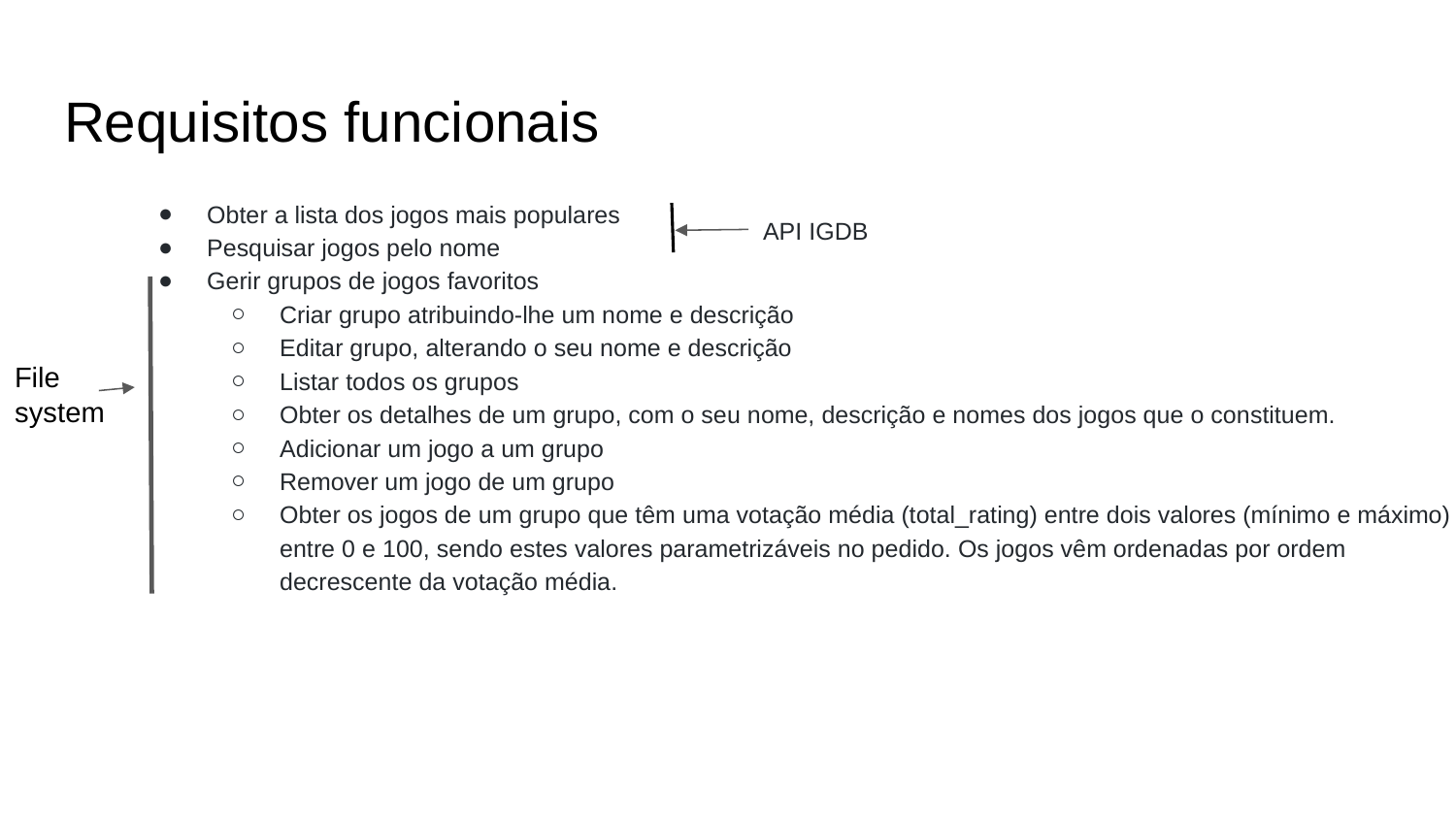

# Requisitos funcionais
Obter a lista dos jogos mais populares
Pesquisar jogos pelo nome
Gerir grupos de jogos favoritos
Criar grupo atribuindo-lhe um nome e descrição
Editar grupo, alterando o seu nome e descrição
Listar todos os grupos
Obter os detalhes de um grupo, com o seu nome, descrição e nomes dos jogos que o constituem.
Adicionar um jogo a um grupo
Remover um jogo de um grupo
Obter os jogos de um grupo que têm uma votação média (total_rating) entre dois valores (mínimo e máximo) entre 0 e 100, sendo estes valores parametrizáveis no pedido. Os jogos vêm ordenadas por ordem decrescente da votação média.

API IGDB
File system